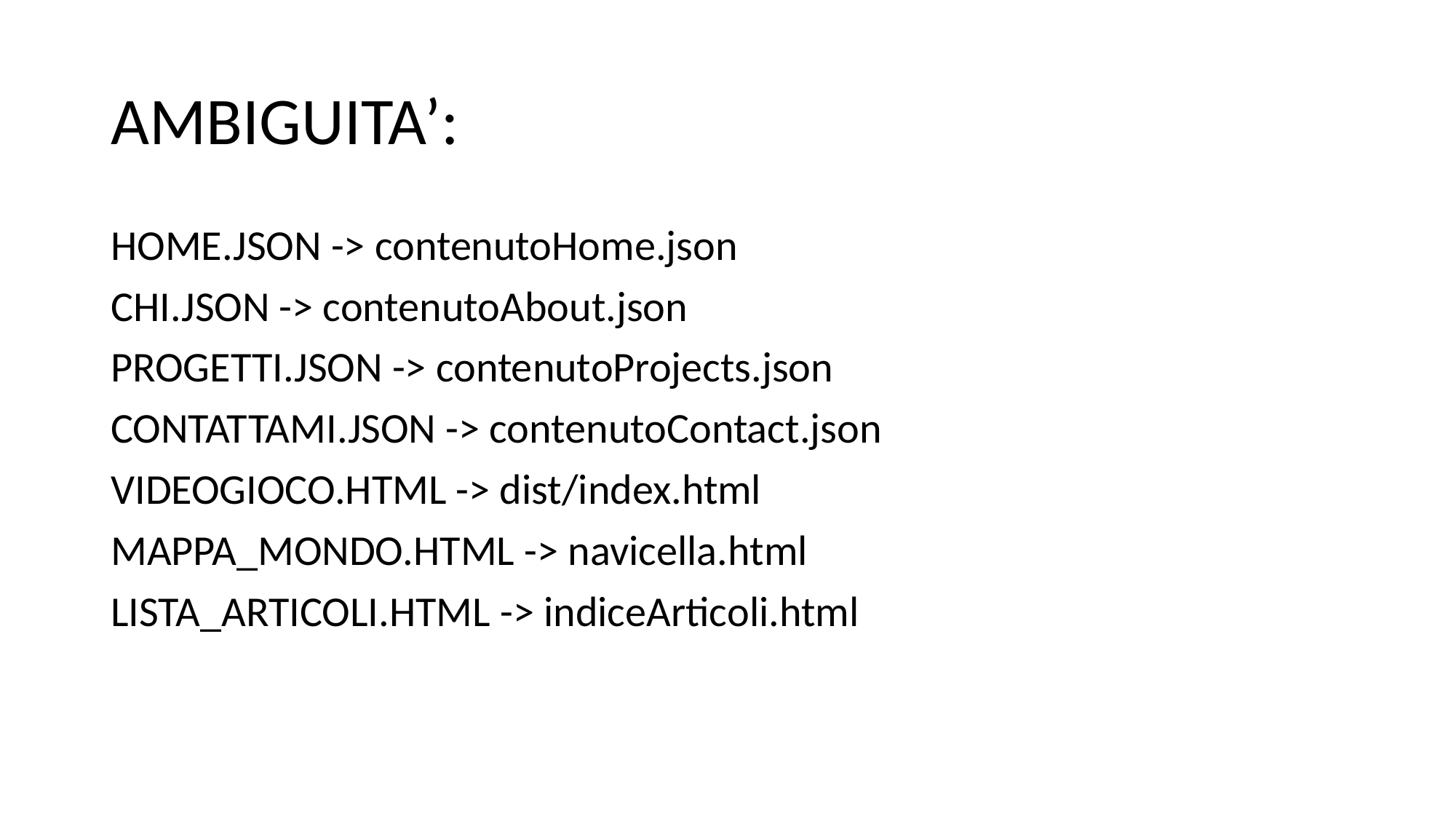

# AMBIGUITA’:
HOME.JSON -> contenutoHome.json
CHI.JSON -> contenutoAbout.json
PROGETTI.JSON -> contenutoProjects.json
CONTATTAMI.JSON -> contenutoContact.json
VIDEOGIOCO.HTML -> dist/index.html
MAPPA_MONDO.HTML -> navicella.html
LISTA_ARTICOLI.HTML -> indiceArticoli.html